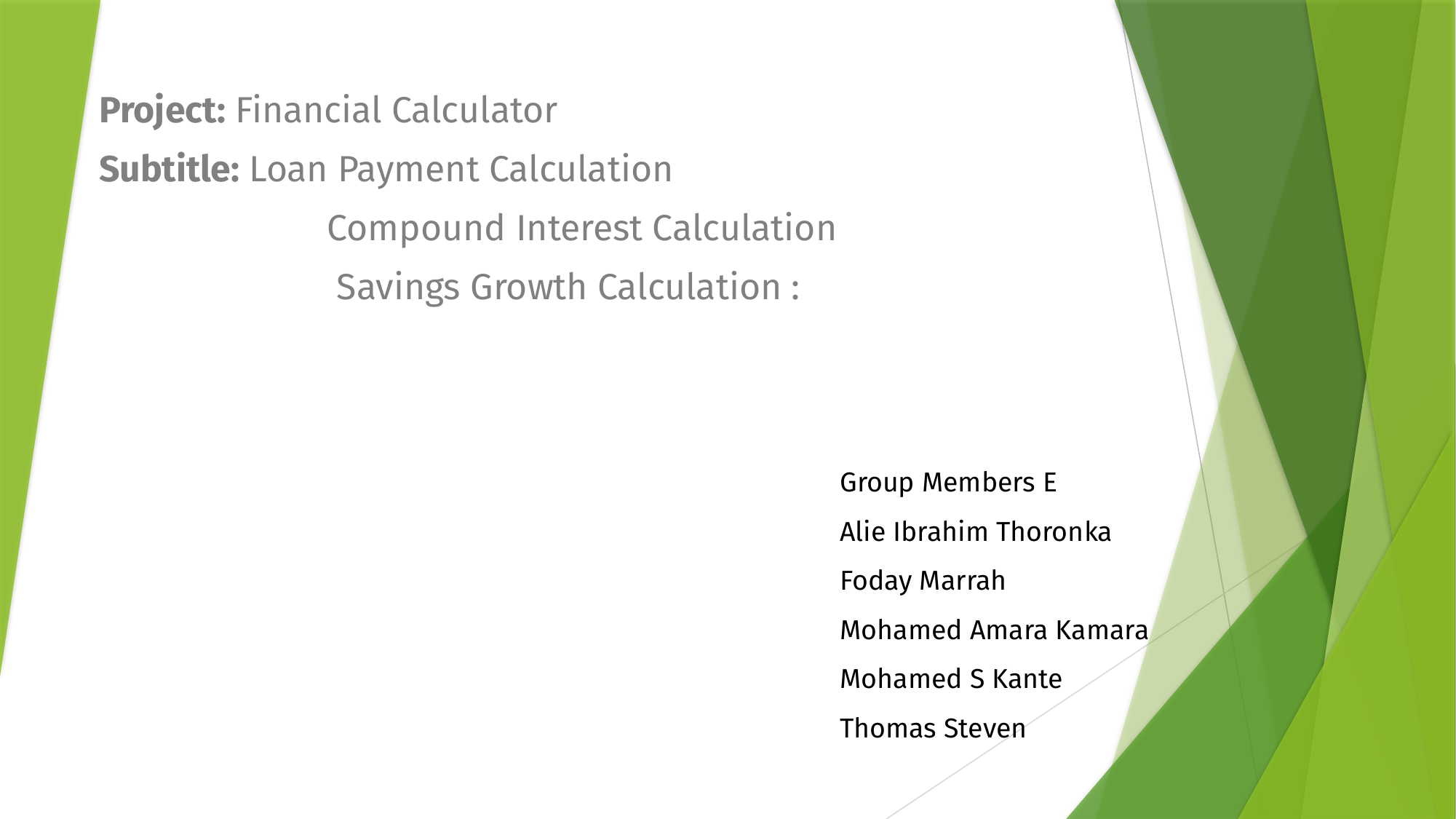

Project: Financial Calculator
Subtitle: Loan Payment Calculation
		 Compound Interest Calculation
		  Savings Growth Calculation :
Group Members E
Alie Ibrahim Thoronka
Foday Marrah
Mohamed Amara Kamara
Mohamed S Kante
Thomas Steven